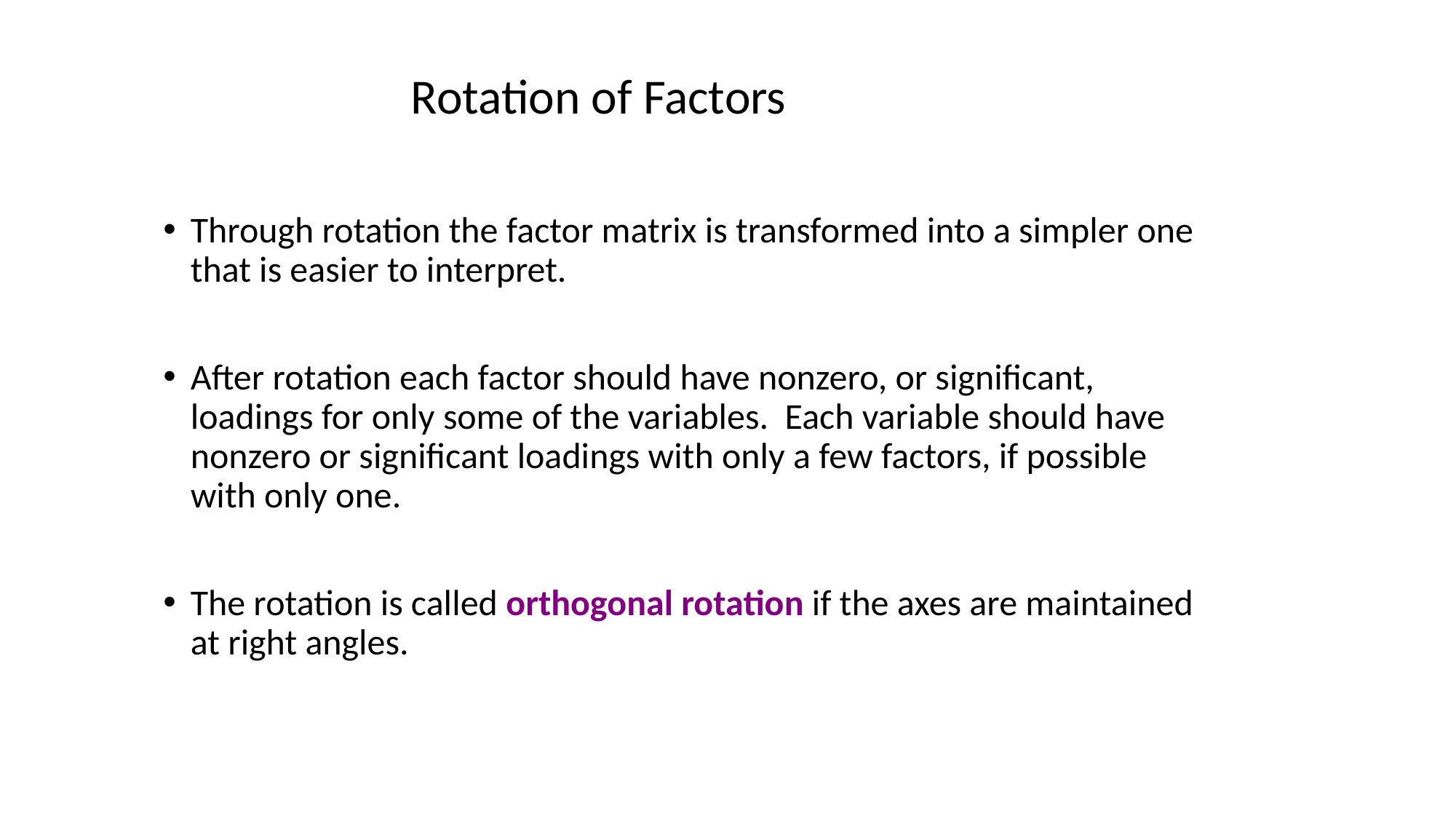

# Rotation of Factors
Through rotation the factor matrix is transformed into a simpler one that is easier to interpret.

After rotation each factor should have nonzero, or significant, loadings for only some of the variables.  Each variable should have nonzero or significant loadings with only a few factors, if possible with only one.

The rotation is called orthogonal rotation if the axes are maintained at right angles.